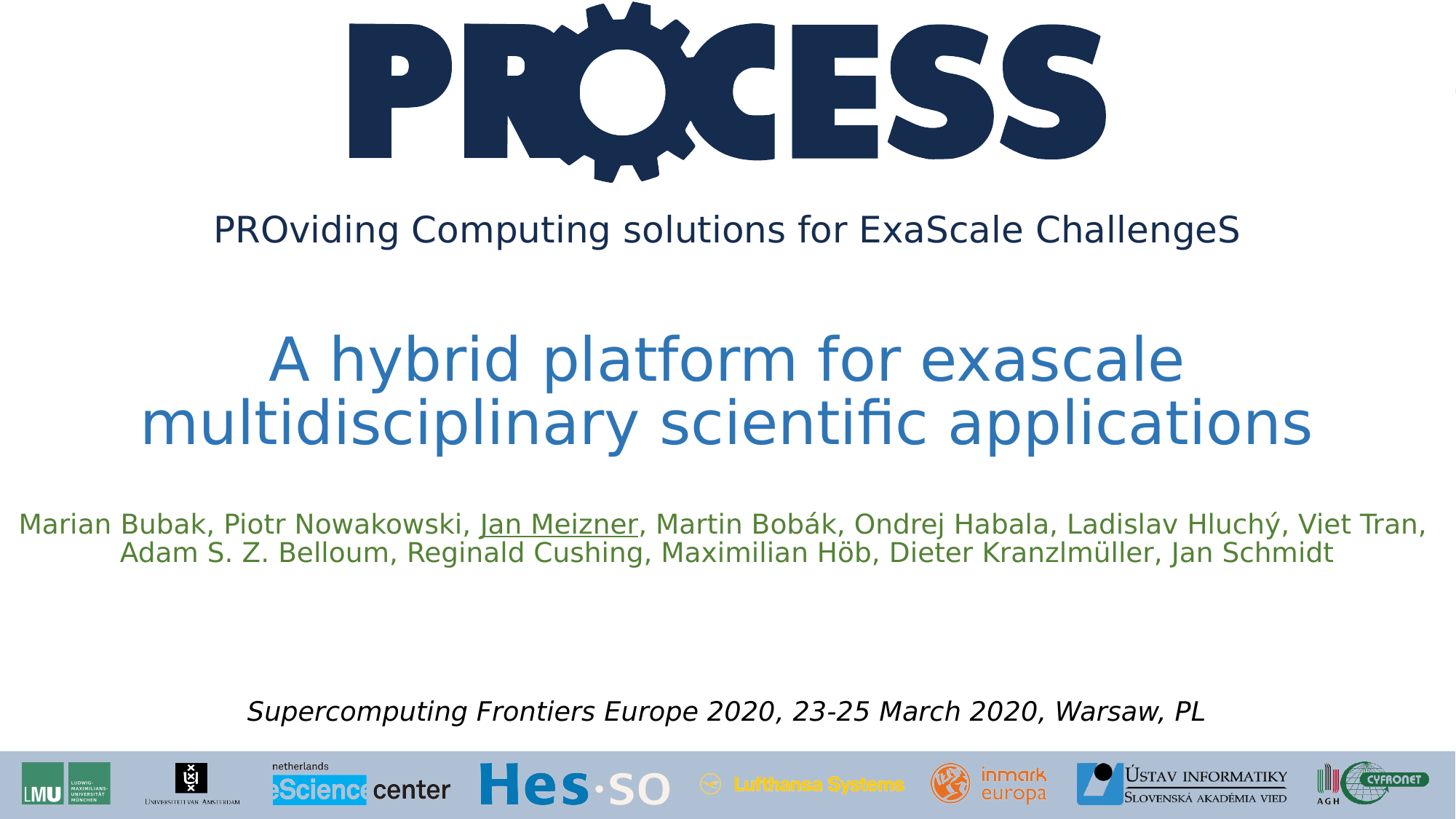

PROviding Computing solutions for ExaScale ChallengeS
# A hybrid platform for exascale multidisciplinary scientific applications Marian Bubak, Piotr Nowakowski, Jan Meizner, Martin Bobák, Ondrej Habala, Ladislav Hluchý, Viet Tran, Adam S. Z. Belloum, Reginald Cushing, Maximilian Höb, Dieter Kranzlmüller, Jan Schmidt
Supercomputing Frontiers Europe 2020, 23-25 March 2020, Warsaw, PL